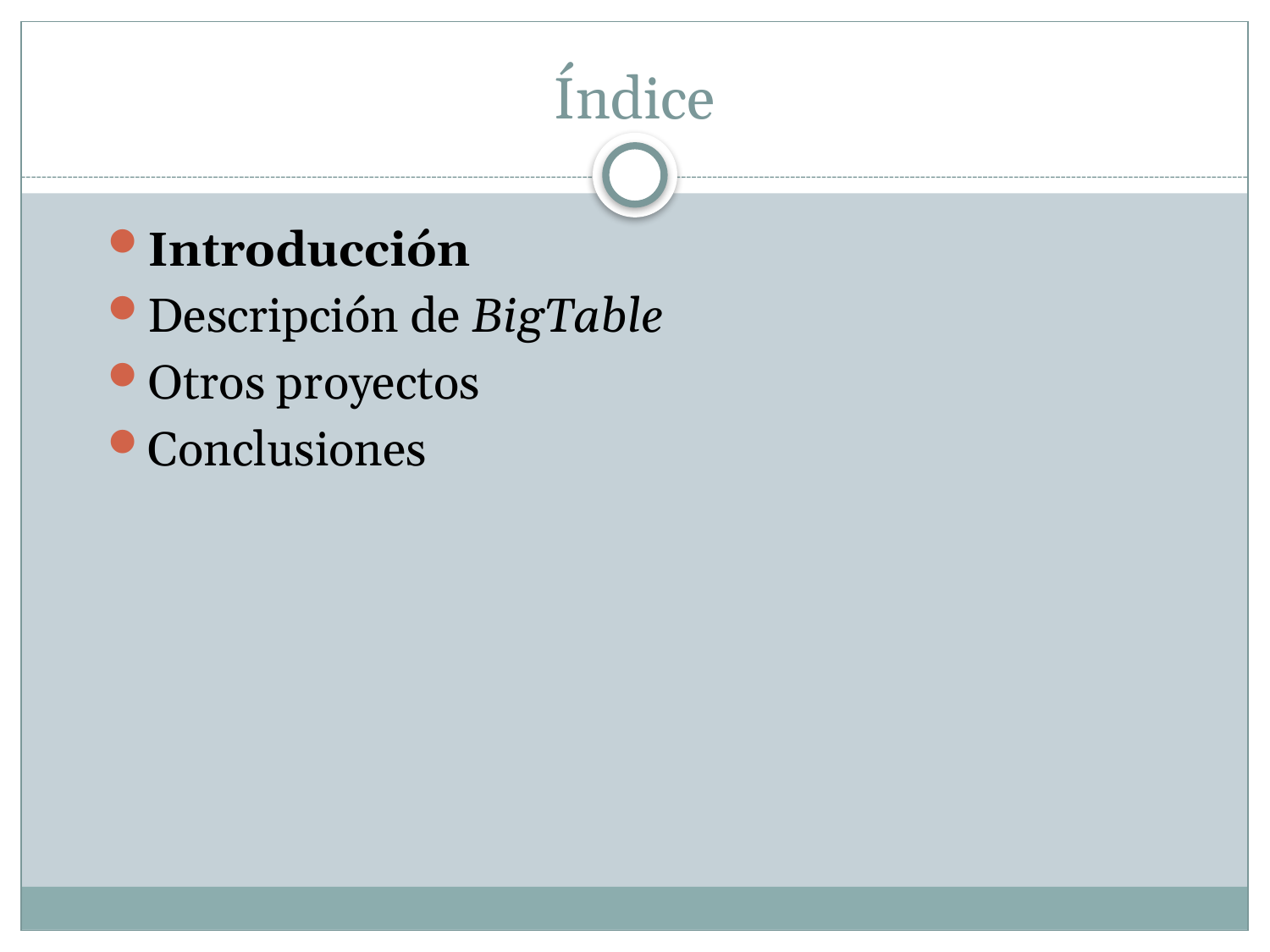

# Índice
Introducción
Descripción de BigTable
Otros proyectos
Conclusiones